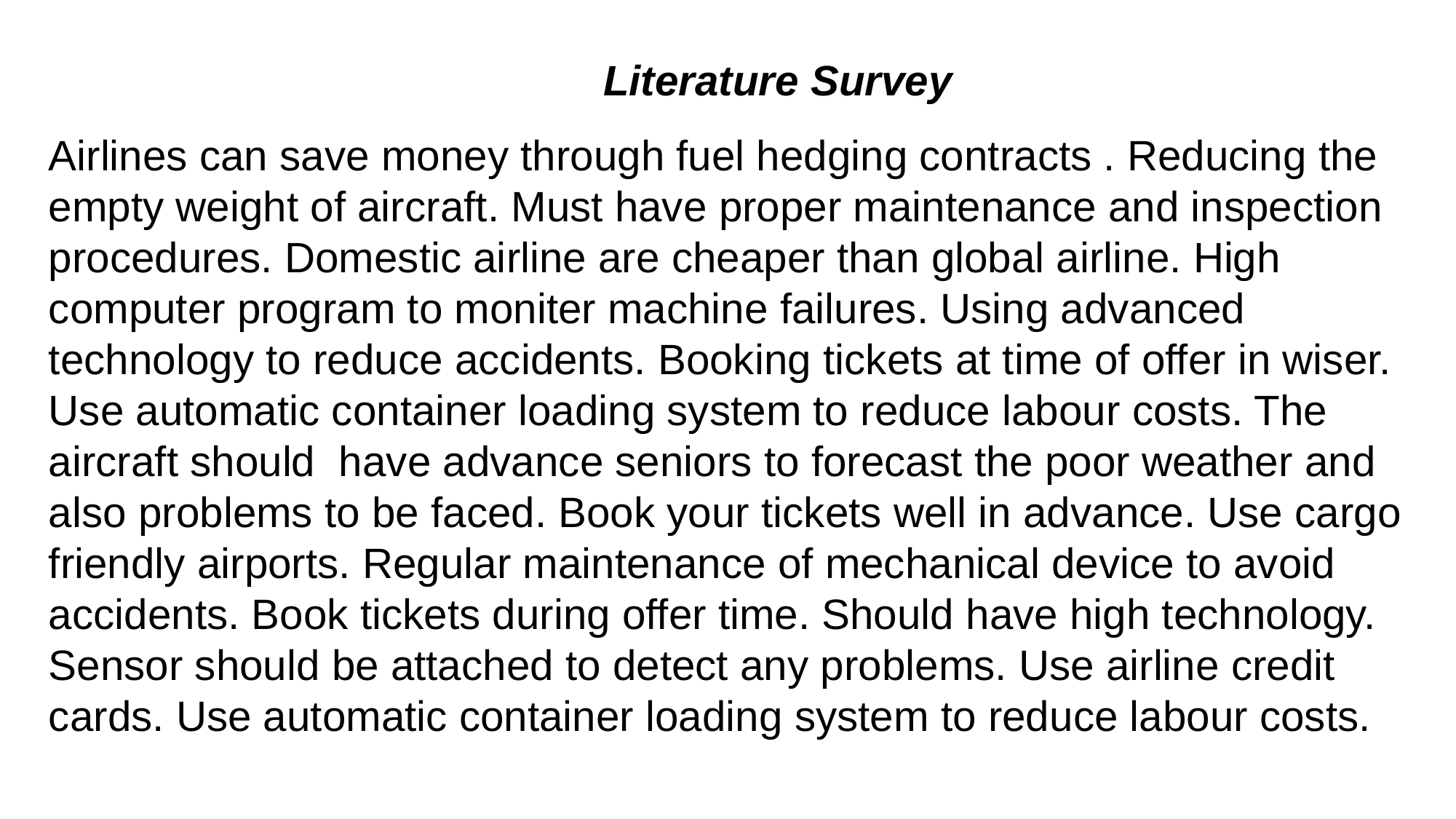

Literature Survey
Airlines can save money through fuel hedging contracts . Reducing the empty weight of aircraft. Must have proper maintenance and inspection procedures. Domestic airline are cheaper than global airline. High computer program to moniter machine failures. Using advanced technology to reduce accidents. Booking tickets at time of offer in wiser. Use automatic container loading system to reduce labour costs. The aircraft should  have advance seniors to forecast the poor weather and also problems to be faced. Book your tickets well in advance. Use cargo friendly airports. Regular maintenance of mechanical device to avoid accidents. Book tickets during offer time. Should have high technology. Sensor should be attached to detect any problems. Use airline credit cards. Use automatic container loading system to reduce labour costs.